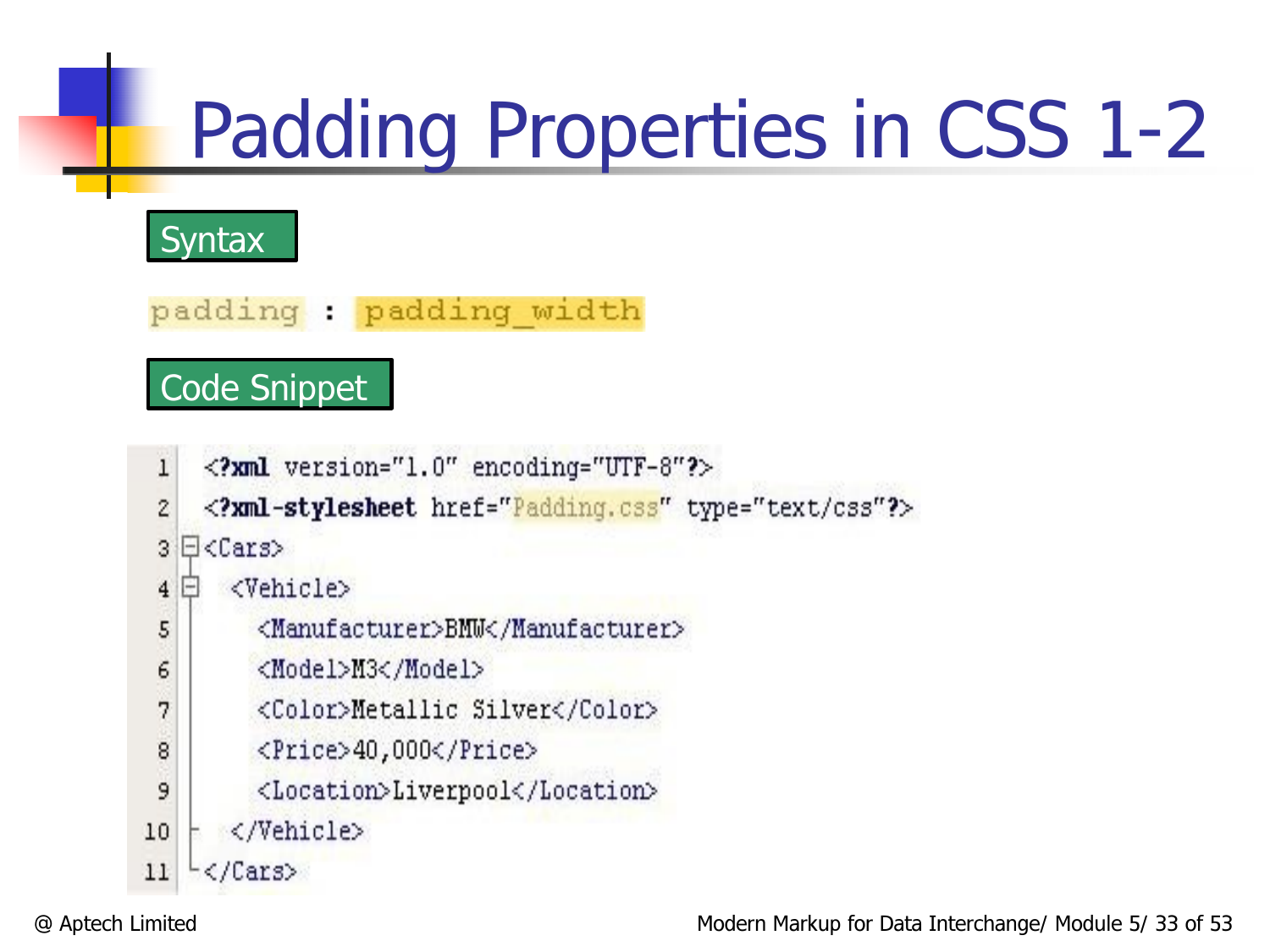

# Padding Properties in CSS 1-2

Syntax

Code Snippet

@ Aptech Limited
Modern Markup for Data Interchange/ Module 5/ 33 of 53